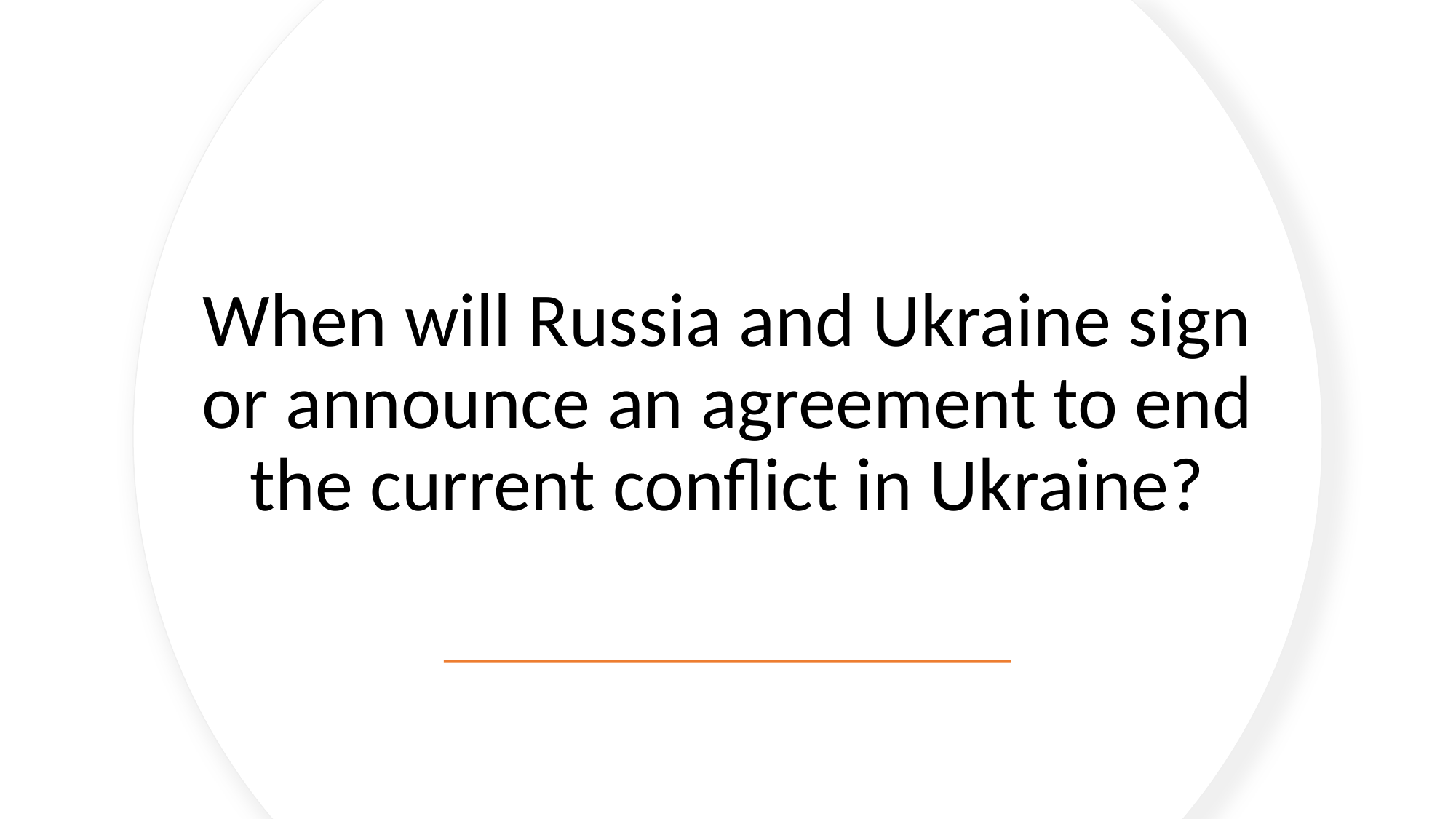

# When will Russia and Ukraine sign or announce an agreement to end the current conflict in Ukraine?